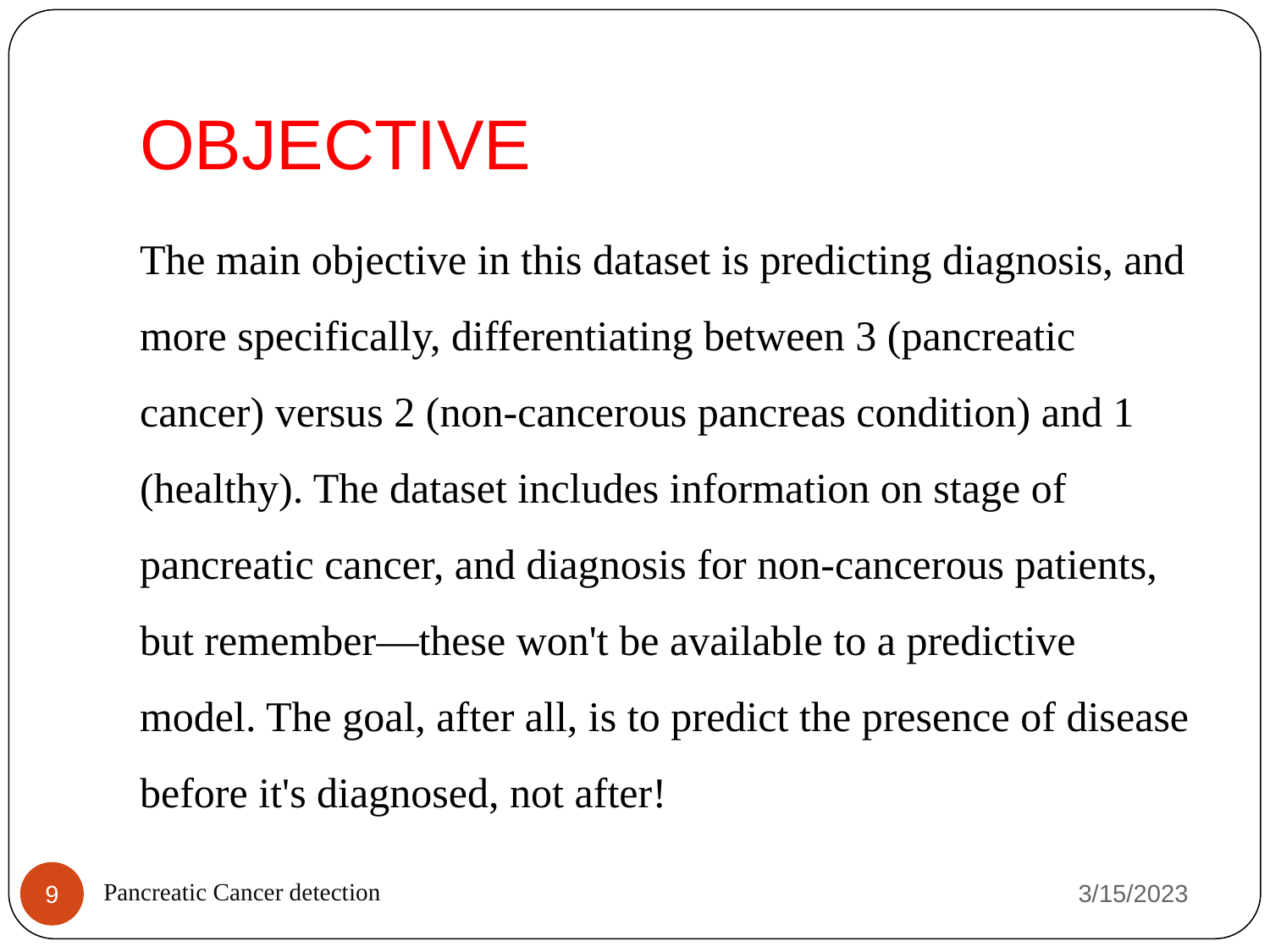

# OBJECTIVE
The main objective in this dataset is predicting diagnosis, and more specifically, differentiating between 3 (pancreatic cancer) versus 2 (non-cancerous pancreas condition) and 1 (healthy). The dataset includes information on stage of pancreatic cancer, and diagnosis for non-cancerous patients, but remember—these won't be available to a predictive model. The goal, after all, is to predict the presence of disease before it's diagnosed, not after!

3/15/2023
9
 Pancreatic Cancer detection